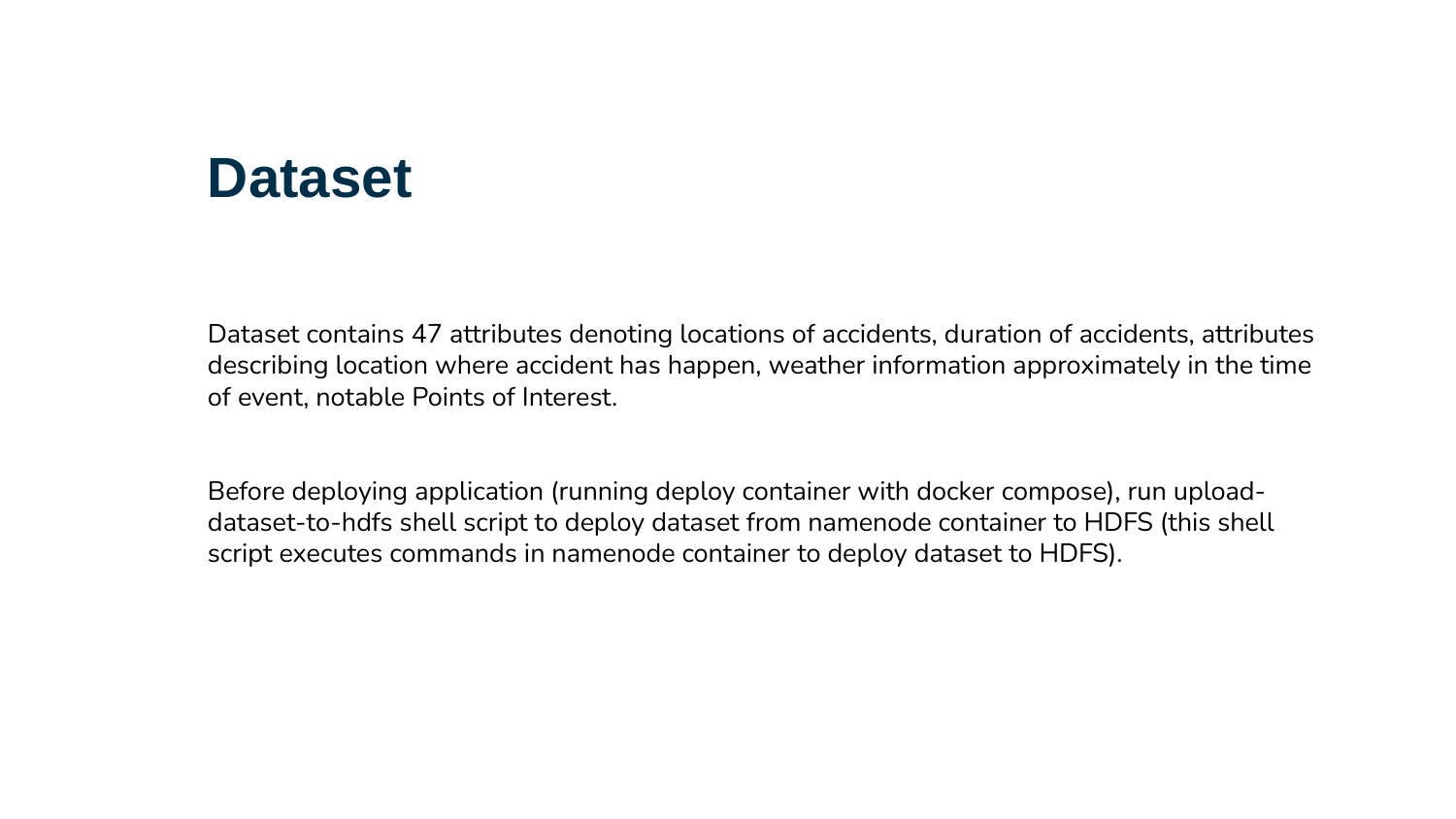

# Dataset
Dataset contains 47 attributes denoting locations of accidents, duration of accidents, attributes describing location where accident has happen, weather information approximately in the time of event, notable Points of Interest.

Before deploying application (running deploy container with docker compose), run upload-dataset-to-hdfs shell script to deploy dataset from namenode container to HDFS (this shell script executes commands in namenode container to deploy dataset to HDFS).